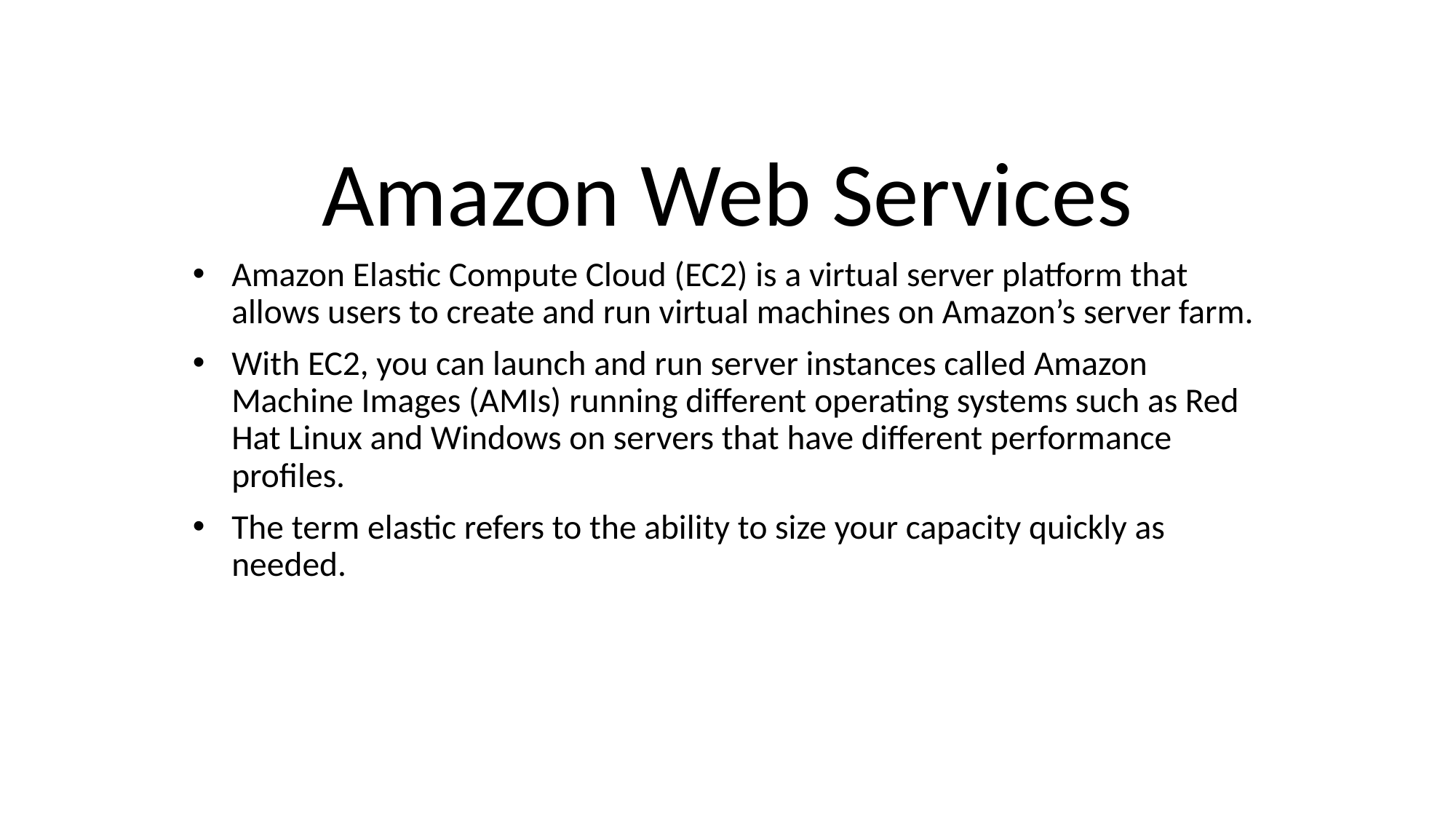

# Amazon Web Services
Amazon Elastic Compute Cloud (EC2) is a virtual server platform that allows users to create and run virtual machines on Amazon’s server farm.
With EC2, you can launch and run server instances called Amazon Machine Images (AMIs) running different operating systems such as Red Hat Linux and Windows on servers that have different performance profiles.
The term elastic refers to the ability to size your capacity quickly as needed.